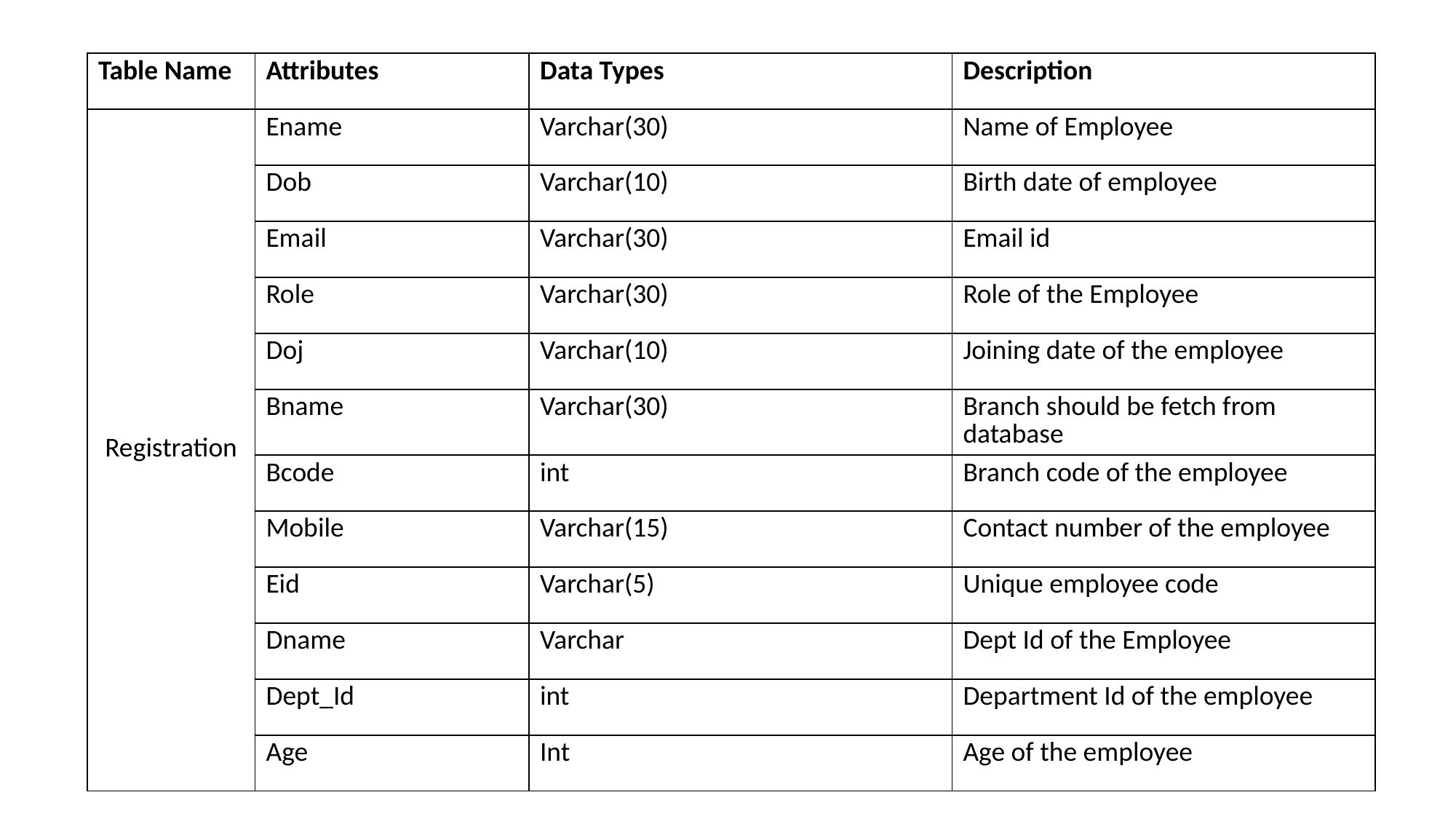

| Table Name | Attributes | Data Types | Description |
| --- | --- | --- | --- |
| Registration | Ename | Varchar(30) | Name of Employee |
|  | Dob | Varchar(10) | Birth date of employee |
|  | Email | Varchar(30) | Email id |
|  | Role | Varchar(30) | Role of the Employee |
|  | Doj | Varchar(10) | Joining date of the employee |
|  | Bname | Varchar(30) | Branch should be fetch from database |
|  | Bcode | int | Branch code of the employee |
|  | Mobile | Varchar(15) | Contact number of the employee |
|  | Eid | Varchar(5) | Unique employee code |
|  | Dname | Varchar | Dept Id of the Employee |
|  | Dept\_Id | int | Department Id of the employee |
|  | Age | Int | Age of the employee |